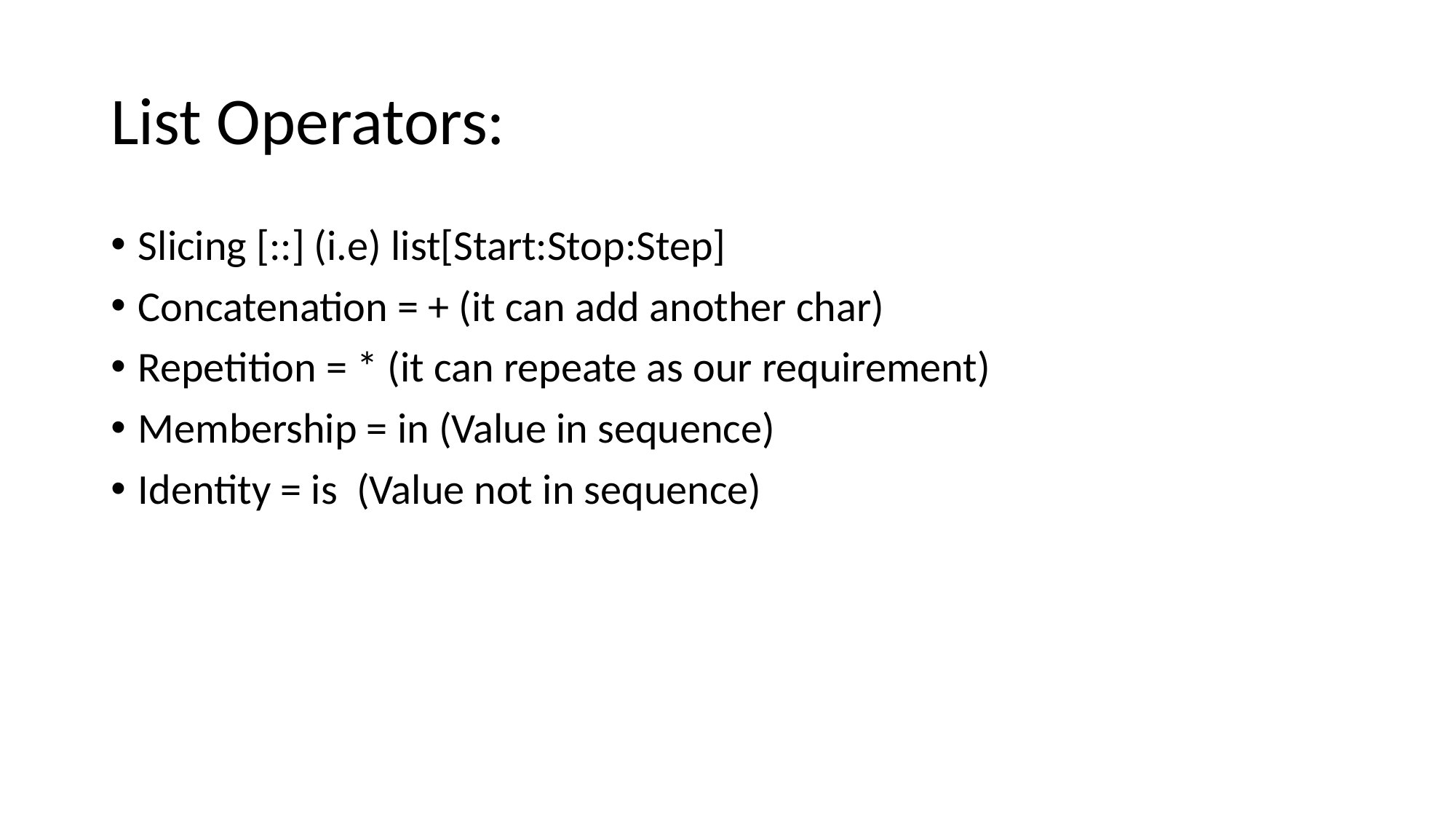

# List Operators:
Slicing [::] (i.e) list[Start:Stop:Step]
Concatenation = + (it can add another char)
Repetition = * (it can repeate as our requirement)
Membership = in (Value in sequence)
Identity = is  (Value not in sequence)